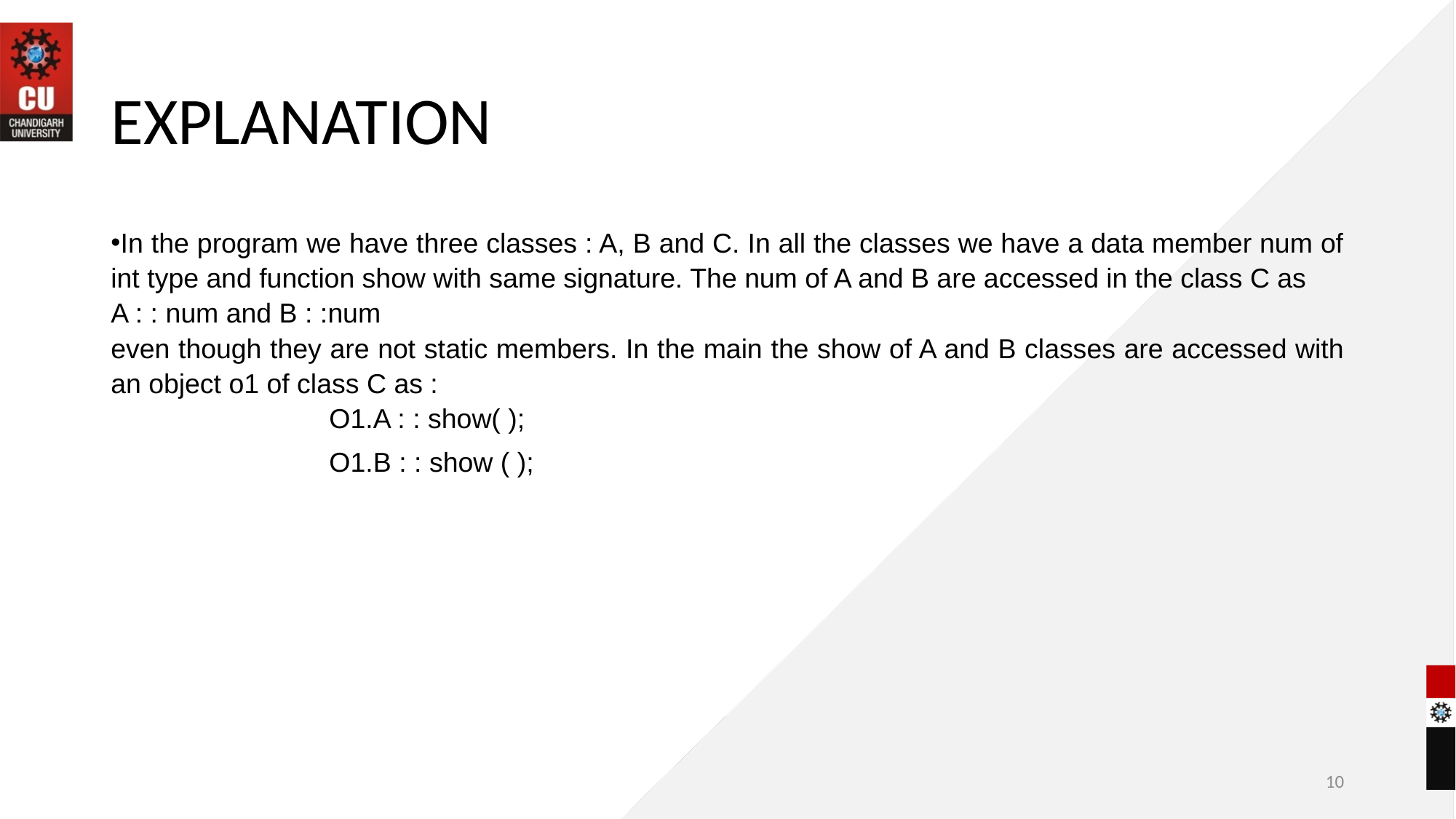

# EXPLANATION
In the program we have three classes : A, B and C. In all the classes we have a data member num of int type and function show with same signature. The num of A and B are accessed in the class C as
A : : num and B : :num
even though they are not static members. In the main the show of A and B classes are accessed with an object o1 of class C as :
		O1.A : : show( );
		O1.B : : show ( );
10